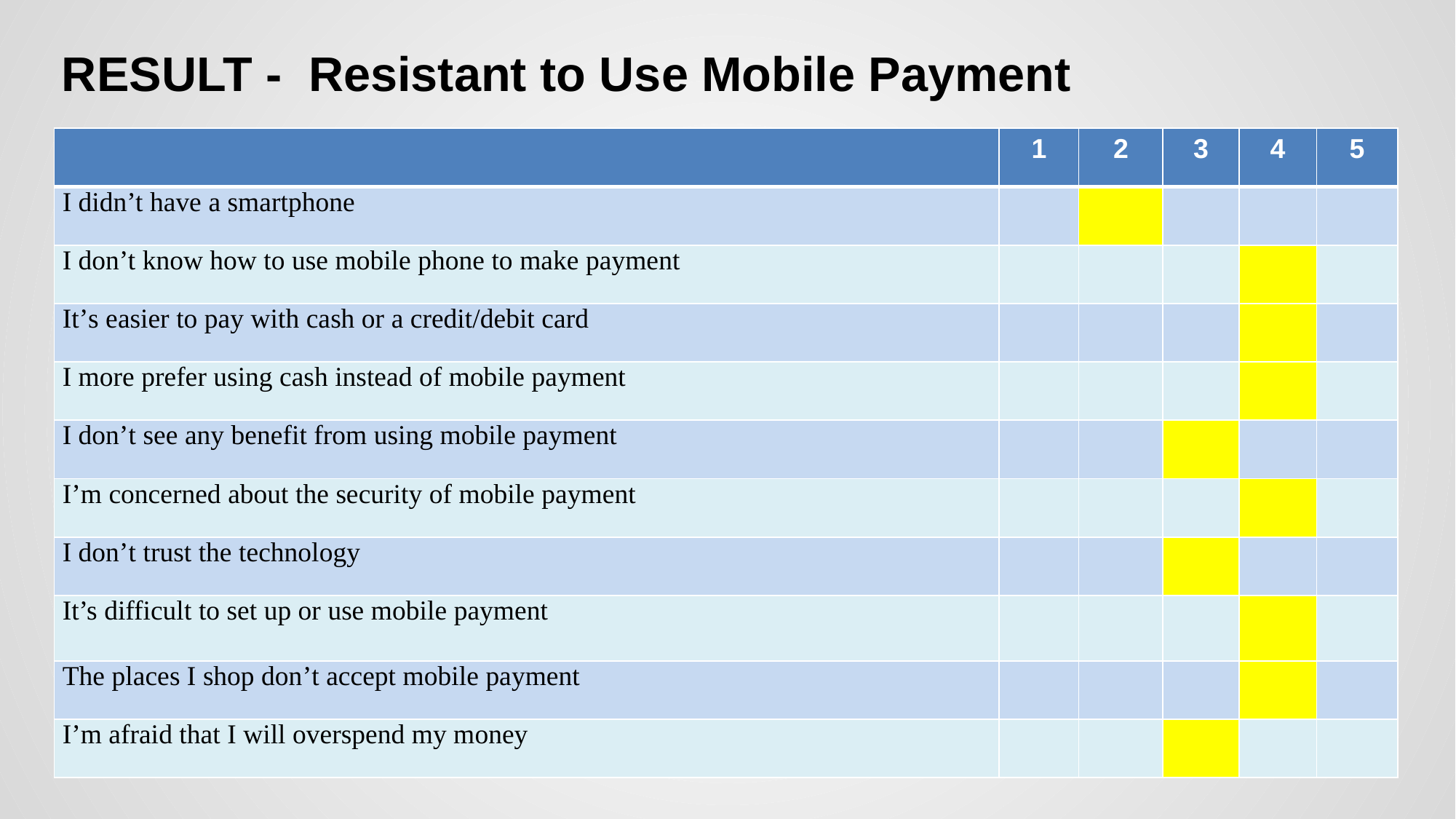

# RESULT -  Resistant to Use Mobile Payment
|  | 1 | 2 | 3 | 4 | 5 |
| --- | --- | --- | --- | --- | --- |
| I didn’t have a smartphone |  |  |  |  |  |
| I don’t know how to use mobile phone to make payment |  |  |  |  |  |
| It’s easier to pay with cash or a credit/debit card |  |  |  |  |  |
| I more prefer using cash instead of mobile payment |  |  |  |  |  |
| I don’t see any benefit from using mobile payment |  |  |  |  |  |
| I’m concerned about the security of mobile payment |  |  |  |  |  |
| I don’t trust the technology |  |  |  |  |  |
| It’s difficult to set up or use mobile payment |  |  |  |  |  |
| The places I shop don’t accept mobile payment |  |  |  |  |  |
| I’m afraid that I will overspend my money |  |  |  |  |  |